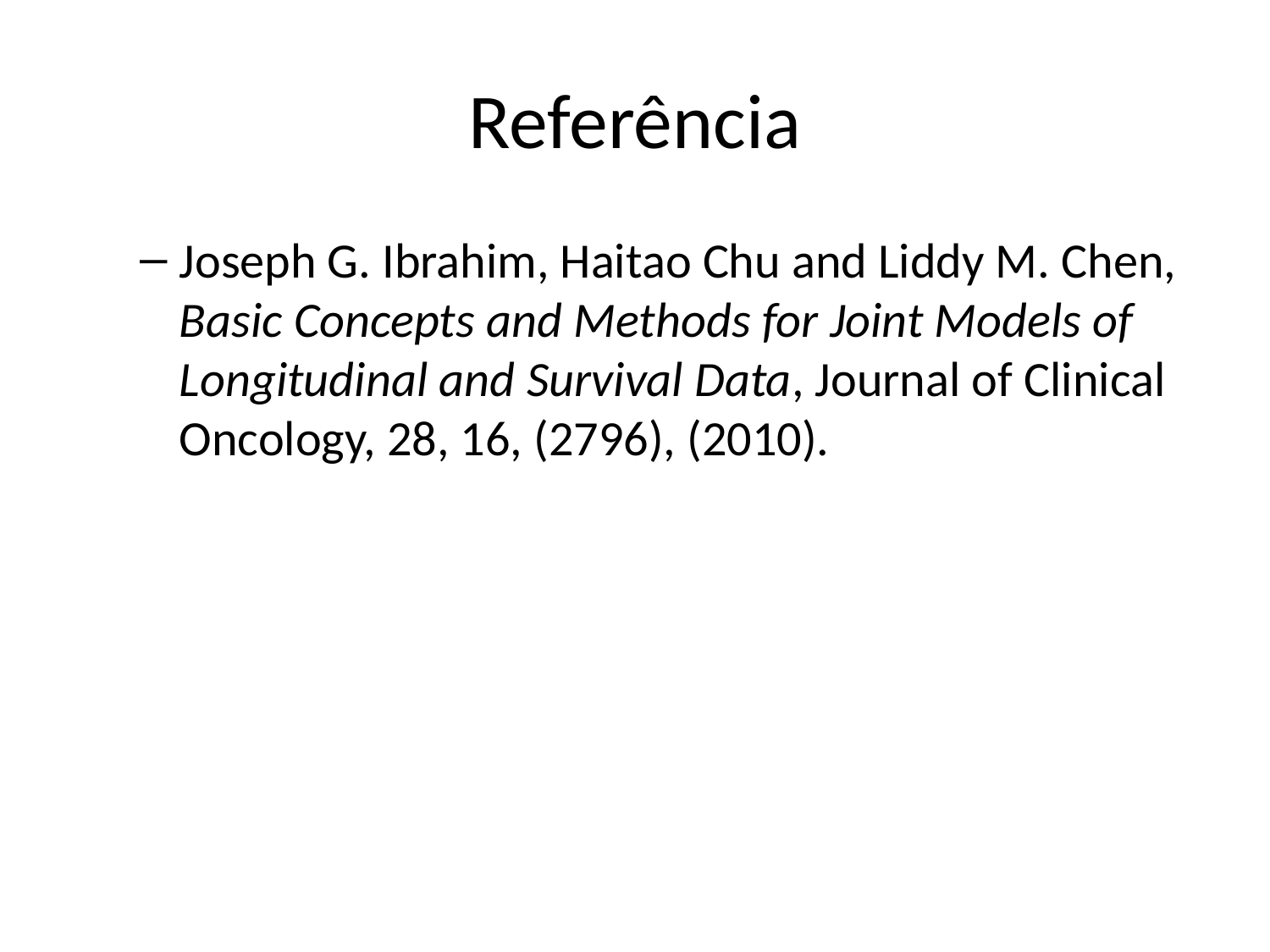

# Referência
Joseph G. Ibrahim, Haitao Chu and Liddy M. Chen, Basic Concepts and Methods for Joint Models of Longitudinal and Survival Data, Journal of Clinical Oncology, 28, 16, (2796), (2010).